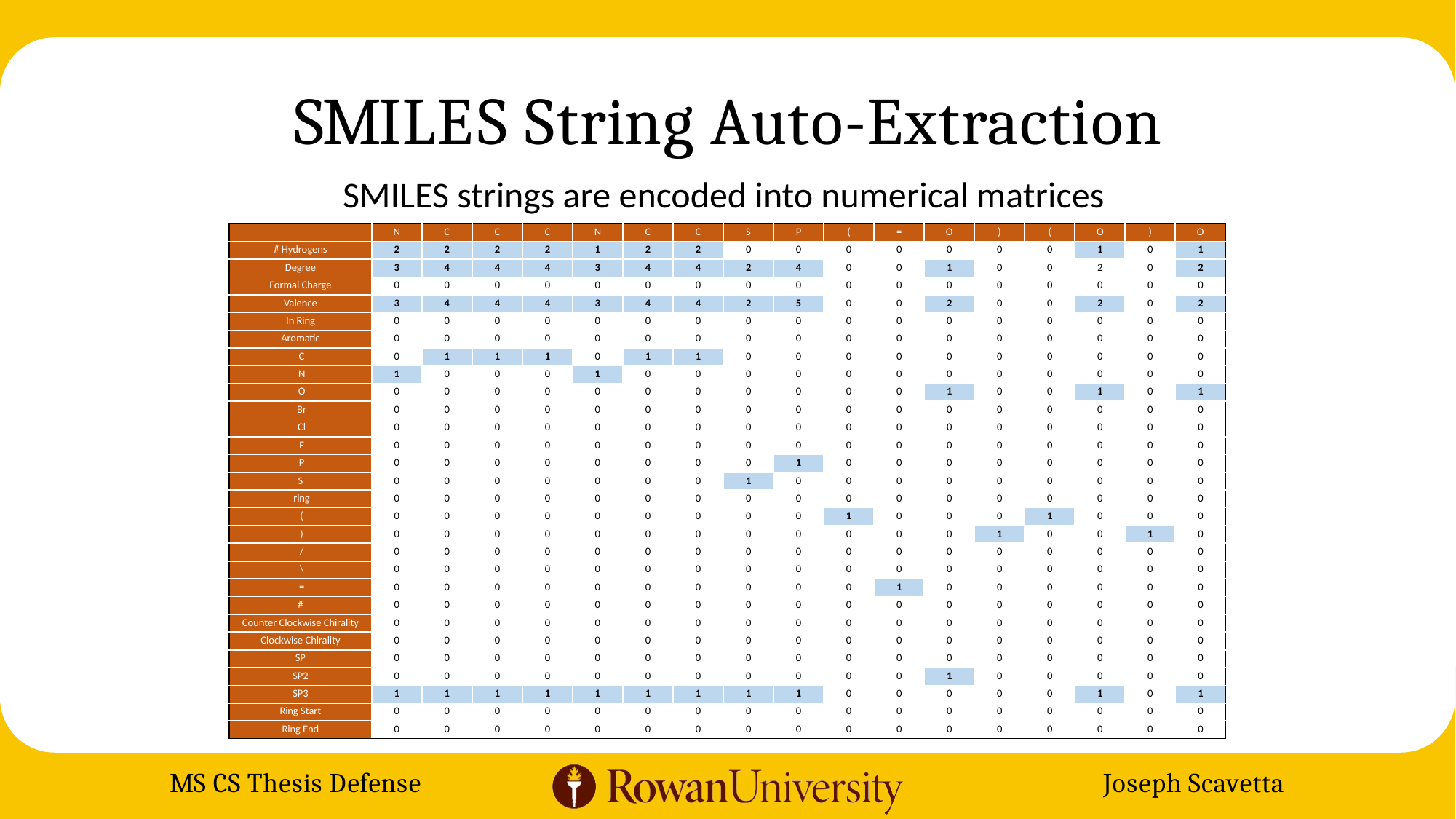

# SMILES String Auto-Extraction
SMILES strings are encoded into numerical matrices
|  | N | C | C | C | N | C | C | S | P | ( | = | O | ) | ( | O | ) | O |
| --- | --- | --- | --- | --- | --- | --- | --- | --- | --- | --- | --- | --- | --- | --- | --- | --- | --- |
| # Hydrogens | 2 | 2 | 2 | 2 | 1 | 2 | 2 | 0 | 0 | 0 | 0 | 0 | 0 | 0 | 1 | 0 | 1 |
| Degree | 3 | 4 | 4 | 4 | 3 | 4 | 4 | 2 | 4 | 0 | 0 | 1 | 0 | 0 | 2 | 0 | 2 |
| Formal Charge | 0 | 0 | 0 | 0 | 0 | 0 | 0 | 0 | 0 | 0 | 0 | 0 | 0 | 0 | 0 | 0 | 0 |
| Valence | 3 | 4 | 4 | 4 | 3 | 4 | 4 | 2 | 5 | 0 | 0 | 2 | 0 | 0 | 2 | 0 | 2 |
| In Ring | 0 | 0 | 0 | 0 | 0 | 0 | 0 | 0 | 0 | 0 | 0 | 0 | 0 | 0 | 0 | 0 | 0 |
| Aromatic | 0 | 0 | 0 | 0 | 0 | 0 | 0 | 0 | 0 | 0 | 0 | 0 | 0 | 0 | 0 | 0 | 0 |
| C | 0 | 1 | 1 | 1 | 0 | 1 | 1 | 0 | 0 | 0 | 0 | 0 | 0 | 0 | 0 | 0 | 0 |
| N | 1 | 0 | 0 | 0 | 1 | 0 | 0 | 0 | 0 | 0 | 0 | 0 | 0 | 0 | 0 | 0 | 0 |
| O | 0 | 0 | 0 | 0 | 0 | 0 | 0 | 0 | 0 | 0 | 0 | 1 | 0 | 0 | 1 | 0 | 1 |
| Br | 0 | 0 | 0 | 0 | 0 | 0 | 0 | 0 | 0 | 0 | 0 | 0 | 0 | 0 | 0 | 0 | 0 |
| Cl | 0 | 0 | 0 | 0 | 0 | 0 | 0 | 0 | 0 | 0 | 0 | 0 | 0 | 0 | 0 | 0 | 0 |
| F | 0 | 0 | 0 | 0 | 0 | 0 | 0 | 0 | 0 | 0 | 0 | 0 | 0 | 0 | 0 | 0 | 0 |
| P | 0 | 0 | 0 | 0 | 0 | 0 | 0 | 0 | 1 | 0 | 0 | 0 | 0 | 0 | 0 | 0 | 0 |
| S | 0 | 0 | 0 | 0 | 0 | 0 | 0 | 1 | 0 | 0 | 0 | 0 | 0 | 0 | 0 | 0 | 0 |
| ring | 0 | 0 | 0 | 0 | 0 | 0 | 0 | 0 | 0 | 0 | 0 | 0 | 0 | 0 | 0 | 0 | 0 |
| ( | 0 | 0 | 0 | 0 | 0 | 0 | 0 | 0 | 0 | 1 | 0 | 0 | 0 | 1 | 0 | 0 | 0 |
| ) | 0 | 0 | 0 | 0 | 0 | 0 | 0 | 0 | 0 | 0 | 0 | 0 | 1 | 0 | 0 | 1 | 0 |
| / | 0 | 0 | 0 | 0 | 0 | 0 | 0 | 0 | 0 | 0 | 0 | 0 | 0 | 0 | 0 | 0 | 0 |
| \ | 0 | 0 | 0 | 0 | 0 | 0 | 0 | 0 | 0 | 0 | 0 | 0 | 0 | 0 | 0 | 0 | 0 |
| = | 0 | 0 | 0 | 0 | 0 | 0 | 0 | 0 | 0 | 0 | 1 | 0 | 0 | 0 | 0 | 0 | 0 |
| # | 0 | 0 | 0 | 0 | 0 | 0 | 0 | 0 | 0 | 0 | 0 | 0 | 0 | 0 | 0 | 0 | 0 |
| Counter Clockwise Chirality | 0 | 0 | 0 | 0 | 0 | 0 | 0 | 0 | 0 | 0 | 0 | 0 | 0 | 0 | 0 | 0 | 0 |
| Clockwise Chirality | 0 | 0 | 0 | 0 | 0 | 0 | 0 | 0 | 0 | 0 | 0 | 0 | 0 | 0 | 0 | 0 | 0 |
| SP | 0 | 0 | 0 | 0 | 0 | 0 | 0 | 0 | 0 | 0 | 0 | 0 | 0 | 0 | 0 | 0 | 0 |
| SP2 | 0 | 0 | 0 | 0 | 0 | 0 | 0 | 0 | 0 | 0 | 0 | 1 | 0 | 0 | 0 | 0 | 0 |
| SP3 | 1 | 1 | 1 | 1 | 1 | 1 | 1 | 1 | 1 | 0 | 0 | 0 | 0 | 0 | 1 | 0 | 1 |
| Ring Start | 0 | 0 | 0 | 0 | 0 | 0 | 0 | 0 | 0 | 0 | 0 | 0 | 0 | 0 | 0 | 0 | 0 |
| Ring End | 0 | 0 | 0 | 0 | 0 | 0 | 0 | 0 | 0 | 0 | 0 | 0 | 0 | 0 | 0 | 0 | 0 |